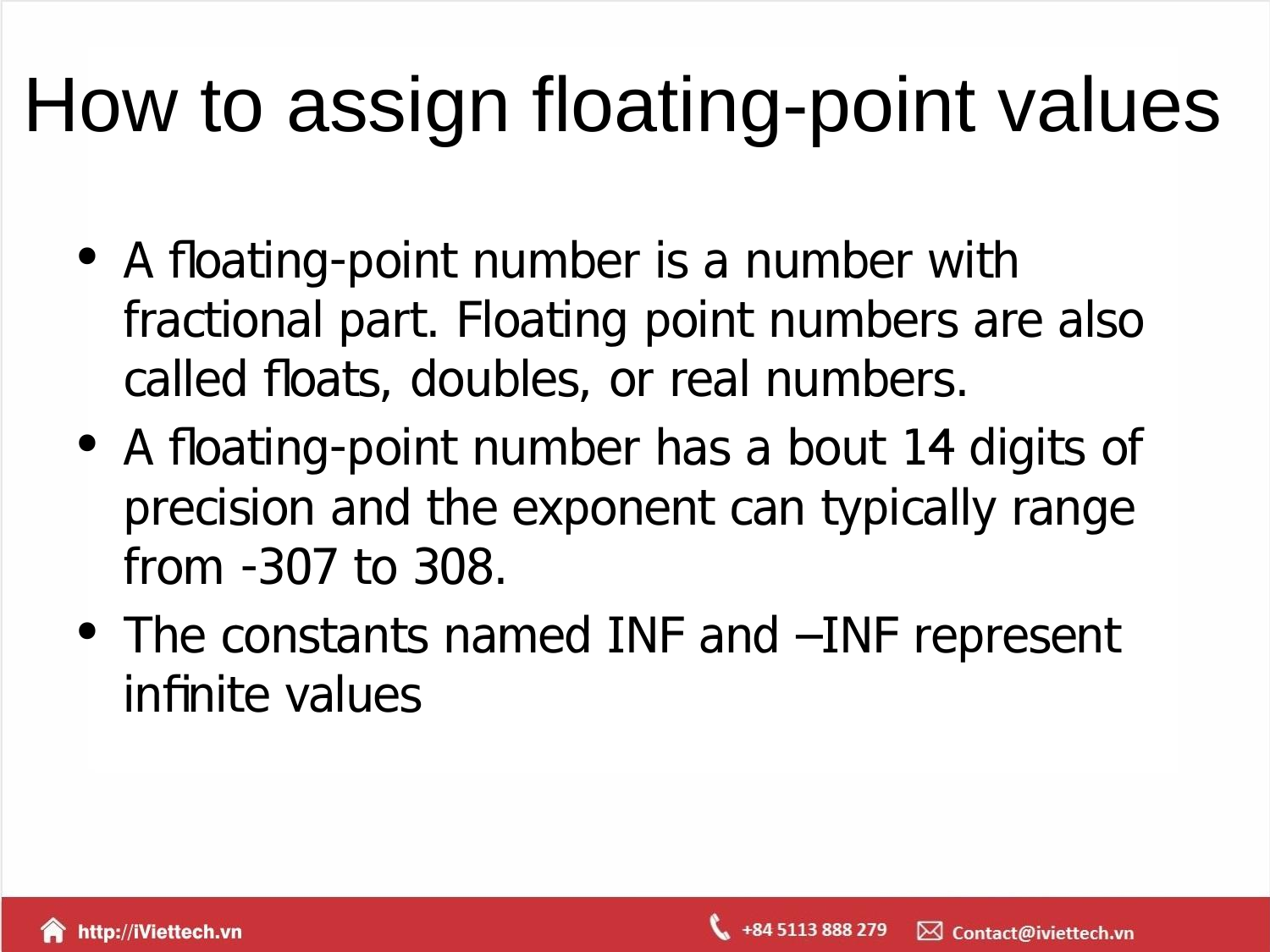

# How to assign floating-point values
A floating-point number is a number with fractional part. Floating point numbers are also called floats, doubles, or real numbers.
A floating-point number has a bout 14 digits of precision and the exponent can typically range from -307 to 308.
The constants named INF and –INF represent infinite values